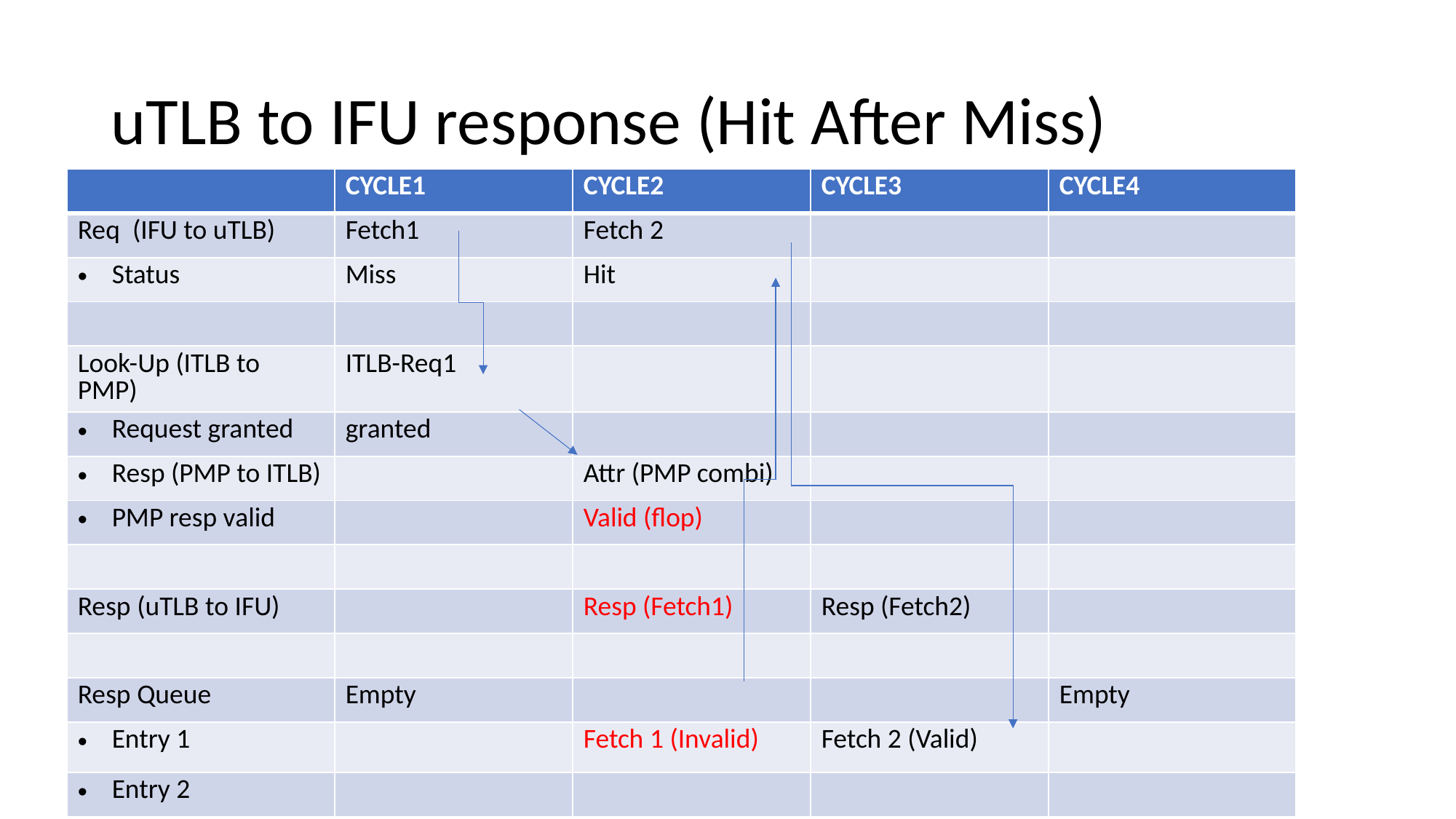

# uTLB to IFU response (Hit After Miss)
|  | CYCLE1 | CYCLE2 | CYCLE3 | CYCLE4 |
| --- | --- | --- | --- | --- |
| Req (IFU to uTLB) | Fetch1 | Fetch 2 |  |  |
| Status | Miss | Hit |  |  |
|  |  |  |  |  |
| Look-Up (ITLB to PMP) | ITLB-Req1 |  |  |  |
| Request granted | granted |  |  |  |
| Resp (PMP to ITLB) |  | Attr (PMP combi) |  |  |
| PMP resp valid |  | Valid (flop) |  |  |
|  |  |  |  |  |
| Resp (uTLB to IFU) |  | Resp (Fetch1) | Resp (Fetch2) |  |
|  |  |  |  |  |
| Resp Queue | Empty |  |  | Empty |
| Entry 1 |  | Fetch 1 (Invalid) | Fetch 2 (Valid) |  |
| Entry 2 |  |  |  |  |